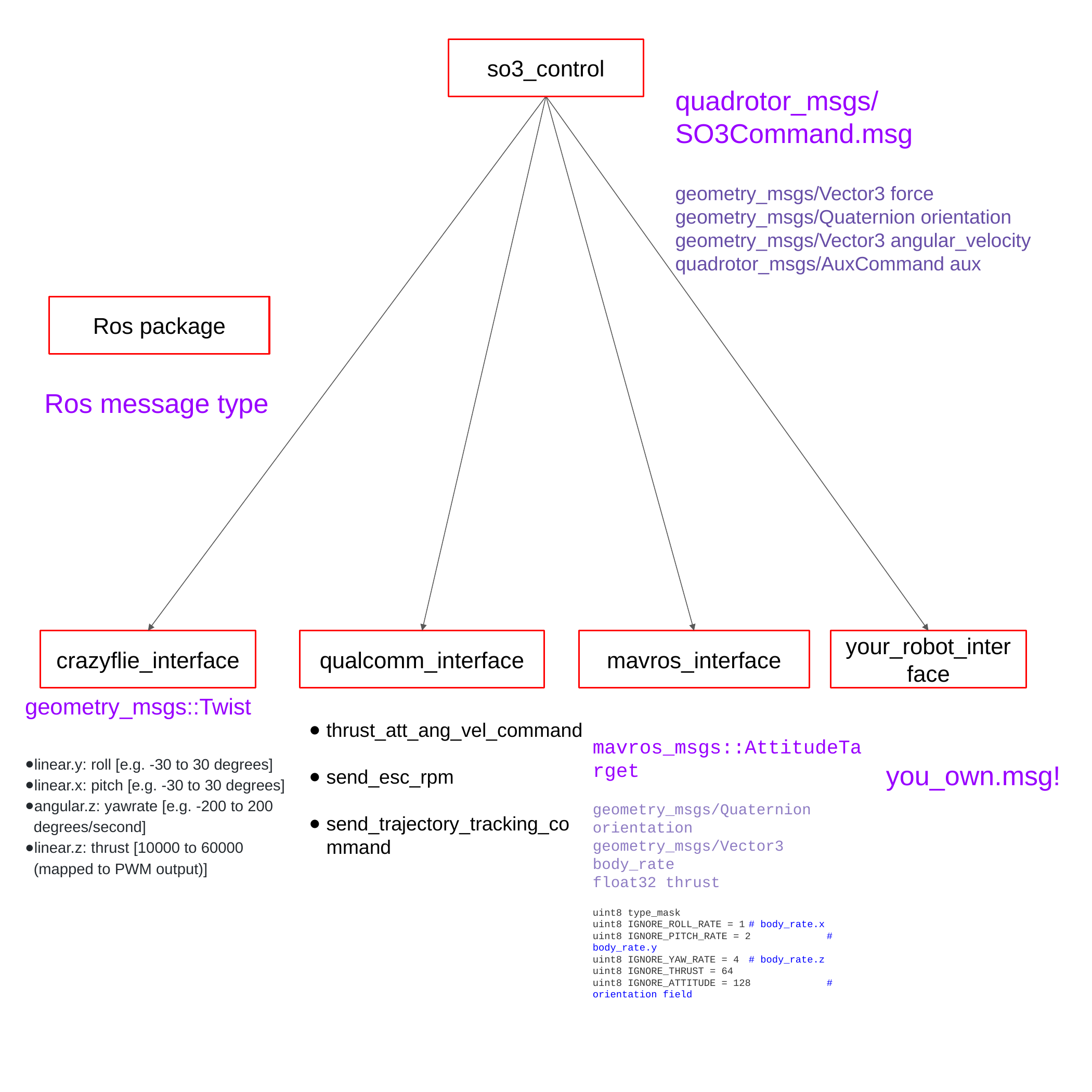

so3_control
quadrotor_msgs/SO3Command.msg

geometry_msgs/Vector3 force
geometry_msgs/Quaternion orientation
geometry_msgs/Vector3 angular_velocity
quadrotor_msgs/AuxCommand aux

Ros package
Ros message type
your_robot_interface
crazyflie_interface
qualcomm_interface
mavros_interface
geometry_msgs::Twist

linear.y: roll [e.g. -30 to 30 degrees]
linear.x: pitch [e.g. -30 to 30 degrees]
angular.z: yawrate [e.g. -200 to 200 degrees/second]
linear.z: thrust [10000 to 60000 (mapped to PWM output)]

thrust_att_ang_vel_command

send_esc_rpm

send_trajectory_tracking_command
mavros_msgs::AttitudeTarget

geometry_msgs/Quaternion orientation
geometry_msgs/Vector3 body_rate
float32 thrust

uint8 type_mask
uint8 IGNORE_ROLL_RATE = 1	# body_rate.x
uint8 IGNORE_PITCH_RATE = 2	# body_rate.y
uint8 IGNORE_YAW_RATE = 4	# body_rate.z
uint8 IGNORE_THRUST = 64
uint8 IGNORE_ATTITUDE = 128	# orientation field

you_own.msg!